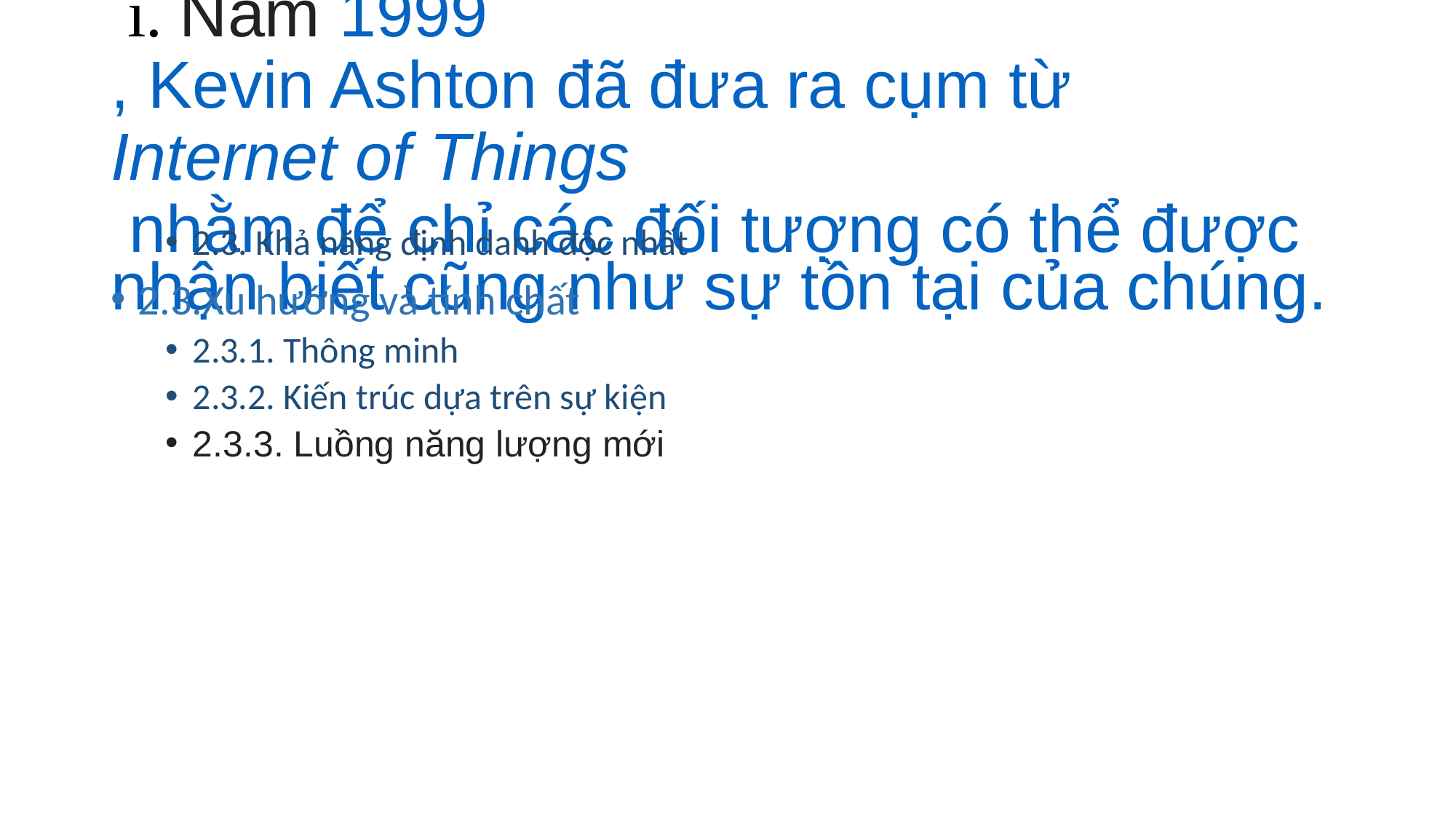

# i. Năm 1999, Kevin Ashton đã đưa ra cụm từ Internet of Things nhằm để chỉ các đối tượng có thể được nhận biết cũng như sự tồn tại của chúng.
2.3. Khả năng định danh độc nhất
2.3.Xu hướng và tính chất
2.3.1. Thông minh
2.3.2. Kiến trúc dựa trên sự kiện
2.3.3. Luồng năng lượng mới